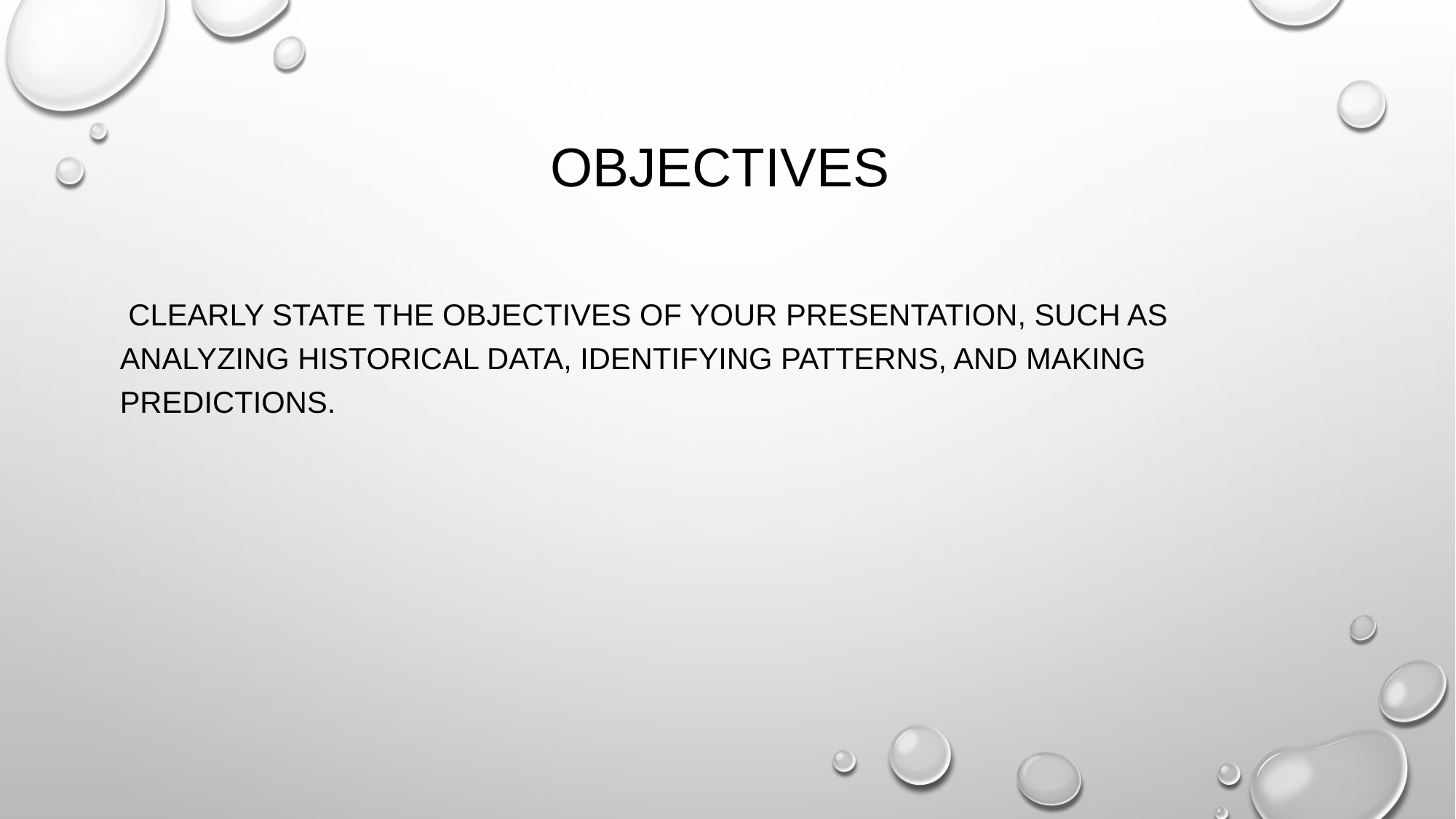

# Objectives
 Clearly state the objectives of your presentation, such as analyzing historical data, identifying patterns, and making predictions.